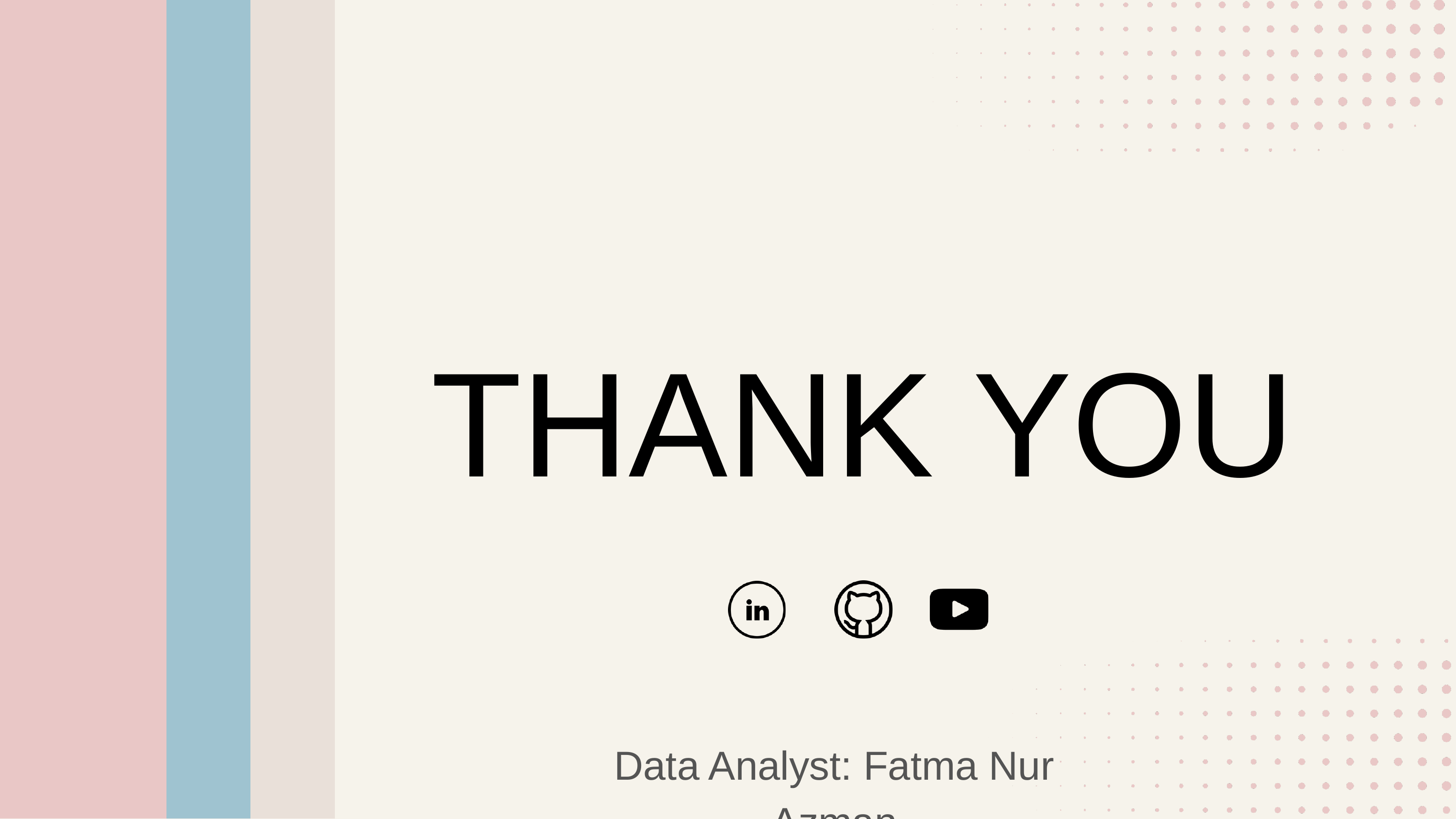

THANK YOU

Data Analyst: Fatma Nur Azman